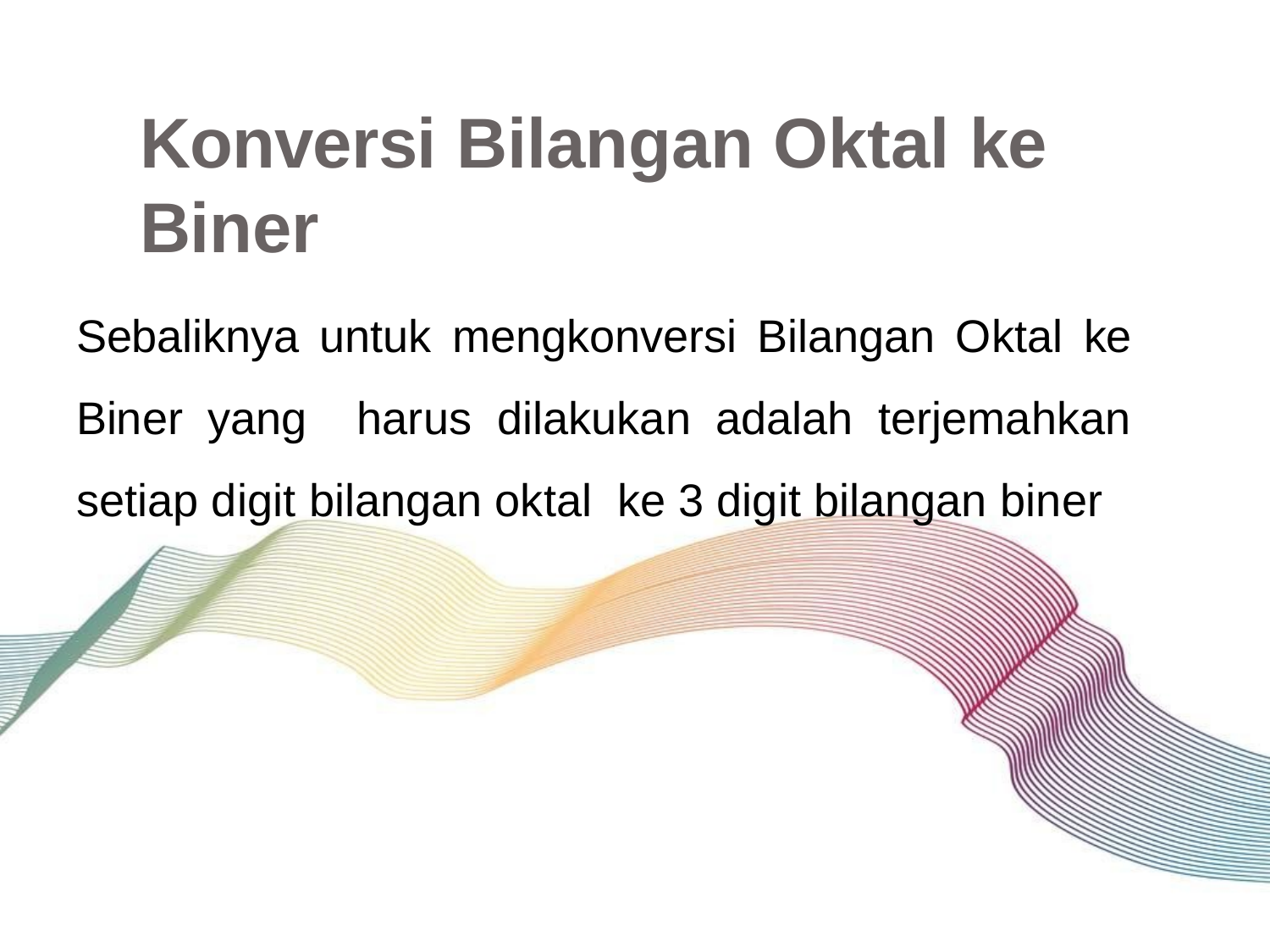

Konversi Bilangan Oktal ke Biner
Sebaliknya untuk mengkonversi Bilangan Oktal ke Biner yang  harus dilakukan adalah terjemahkan setiap digit bilangan oktal  ke 3 digit bilangan biner